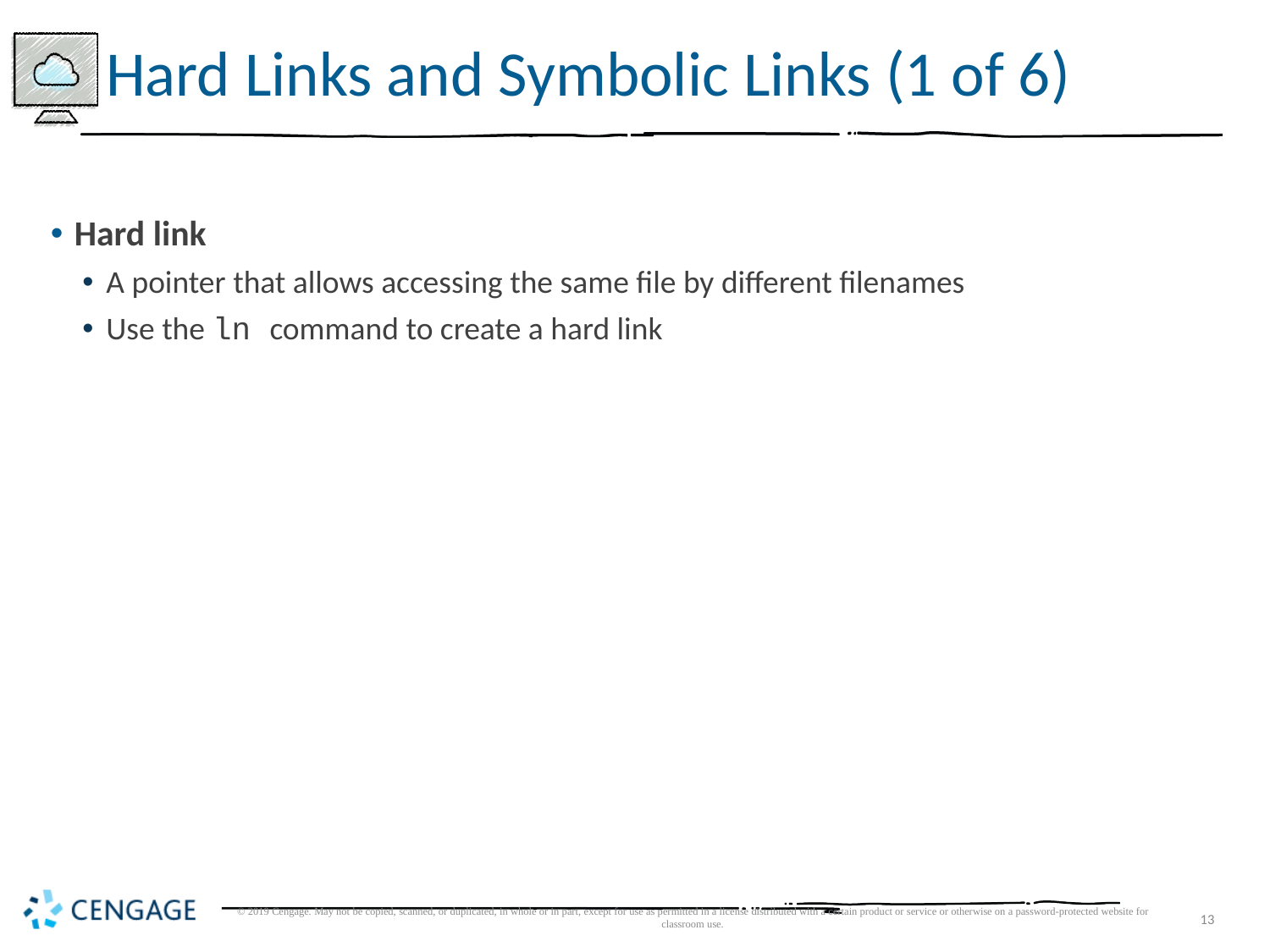

# Hard Links and Symbolic Links (1 of 6)
Hard link
A pointer that allows accessing the same file by different filenames
Use the ln command to create a hard link
© 2019 Cengage. May not be copied, scanned, or duplicated, in whole or in part, except for use as permitted in a license distributed with a certain product or service or otherwise on a password-protected website for classroom use.